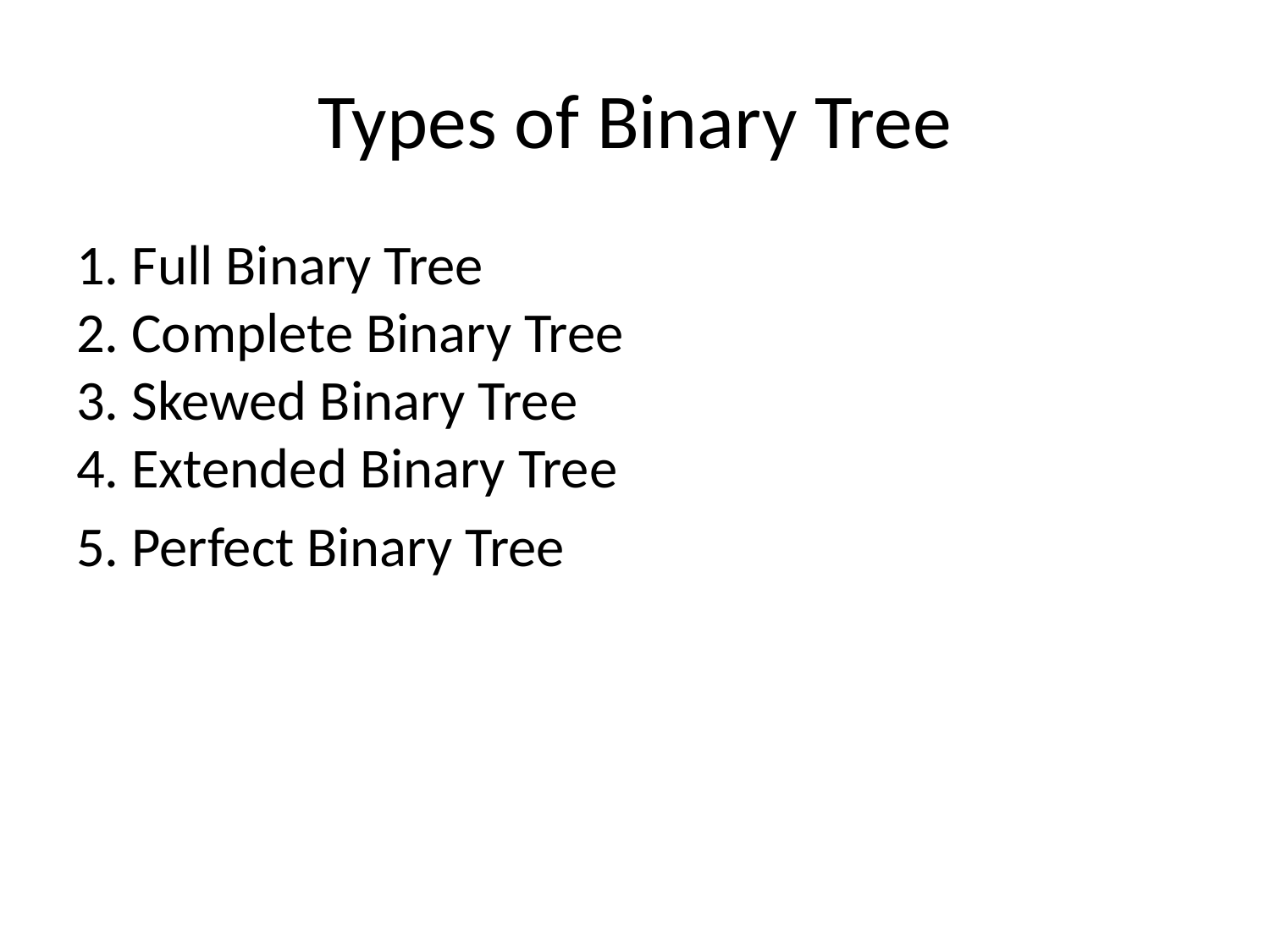

# Types of Binary Tree
1. Full Binary Tree
2. Complete Binary Tree
3. Skewed Binary Tree
4. Extended Binary Tree
5. Perfect Binary Tree